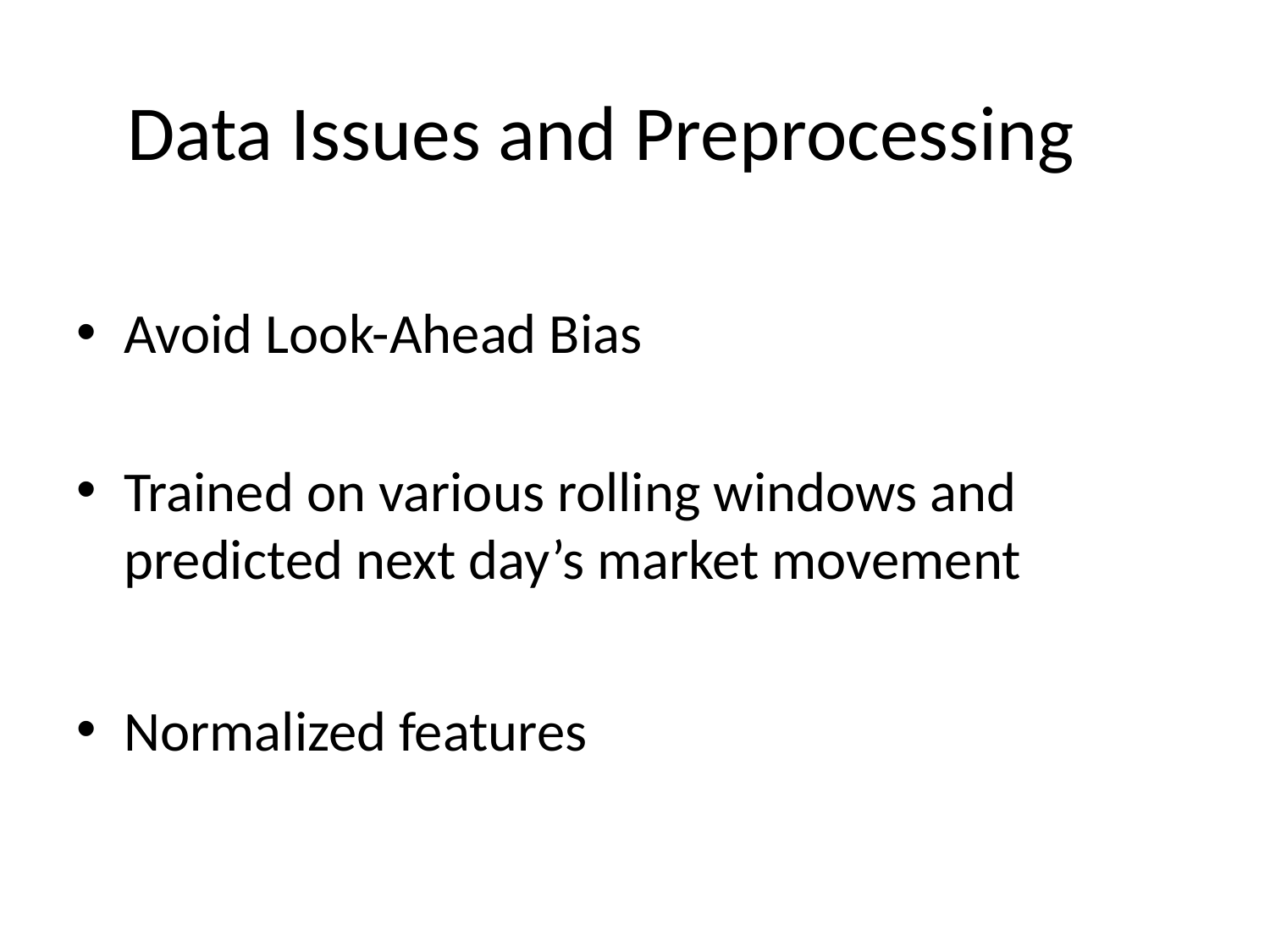

# Data Issues and Preprocessing

Avoid Look-Ahead Bias

Trained on various rolling windows and predicted next day’s market movement

Normalized features